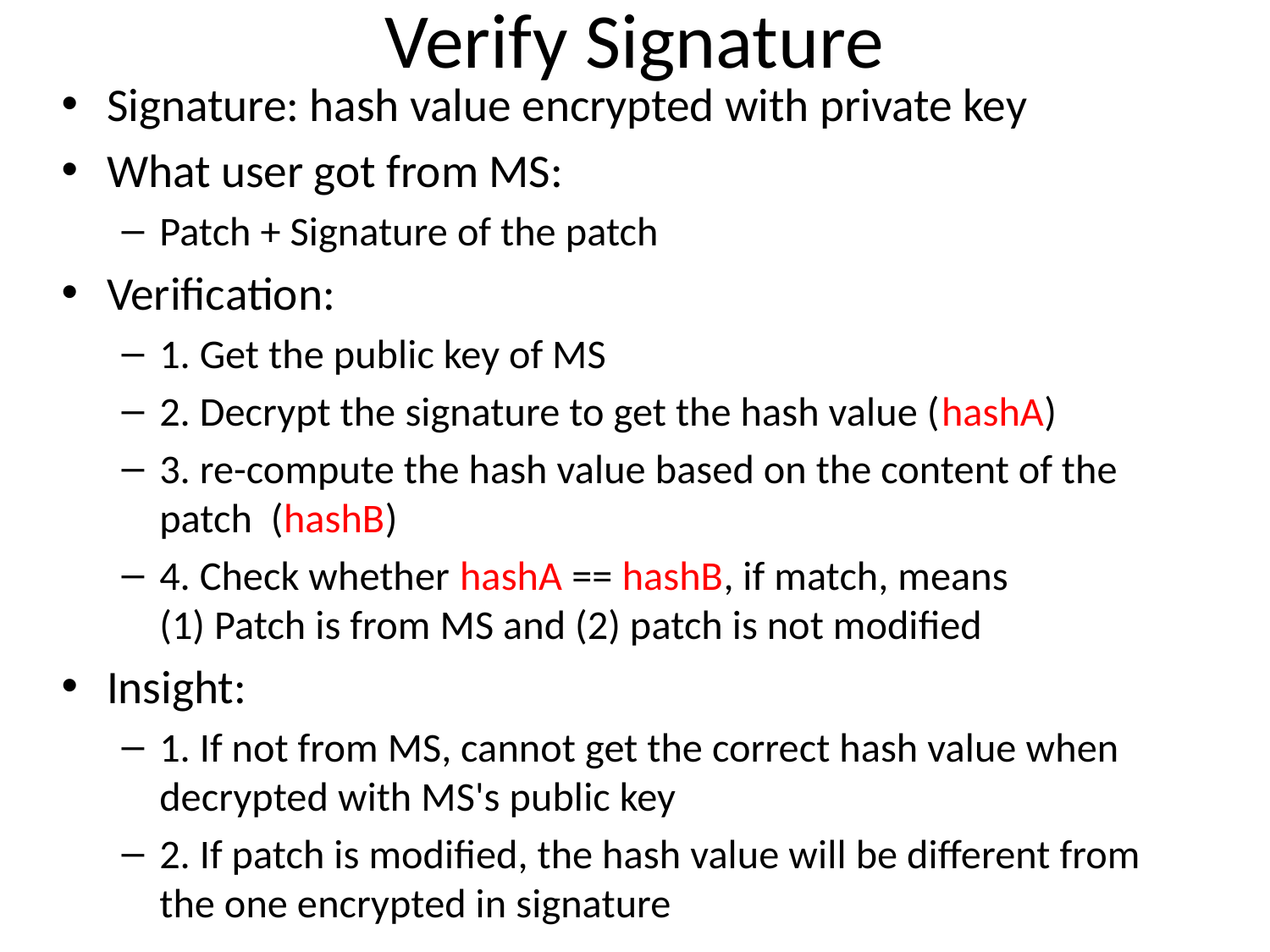

# Verify Signature
Signature: hash value encrypted with private key
What user got from MS:
Patch + Signature of the patch
Verification:
1. Get the public key of MS
2. Decrypt the signature to get the hash value (hashA)
3. re-compute the hash value based on the content of the patch  (hashB)
4. Check whether hashA == hashB, if match, means
(1) Patch is from MS and (2) patch is not modified
Insight:
1. If not from MS, cannot get the correct hash value when decrypted with MS's public key
2. If patch is modified, the hash value will be different from the one encrypted in signature